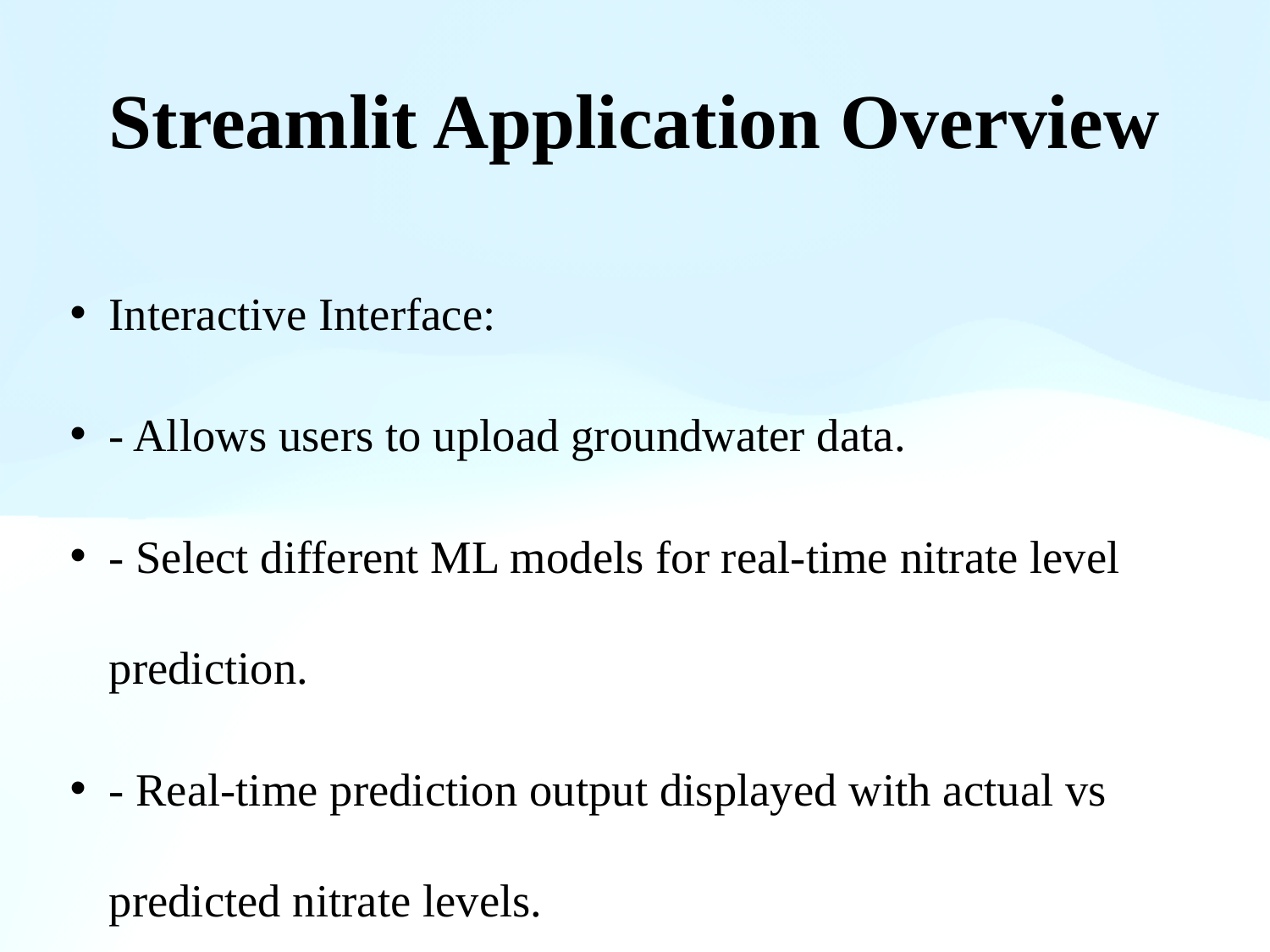

# Streamlit Application Overview
Interactive Interface:
- Allows users to upload groundwater data.
- Select different ML models for real-time nitrate level prediction.
- Real-time prediction output displayed with actual vs predicted nitrate levels.